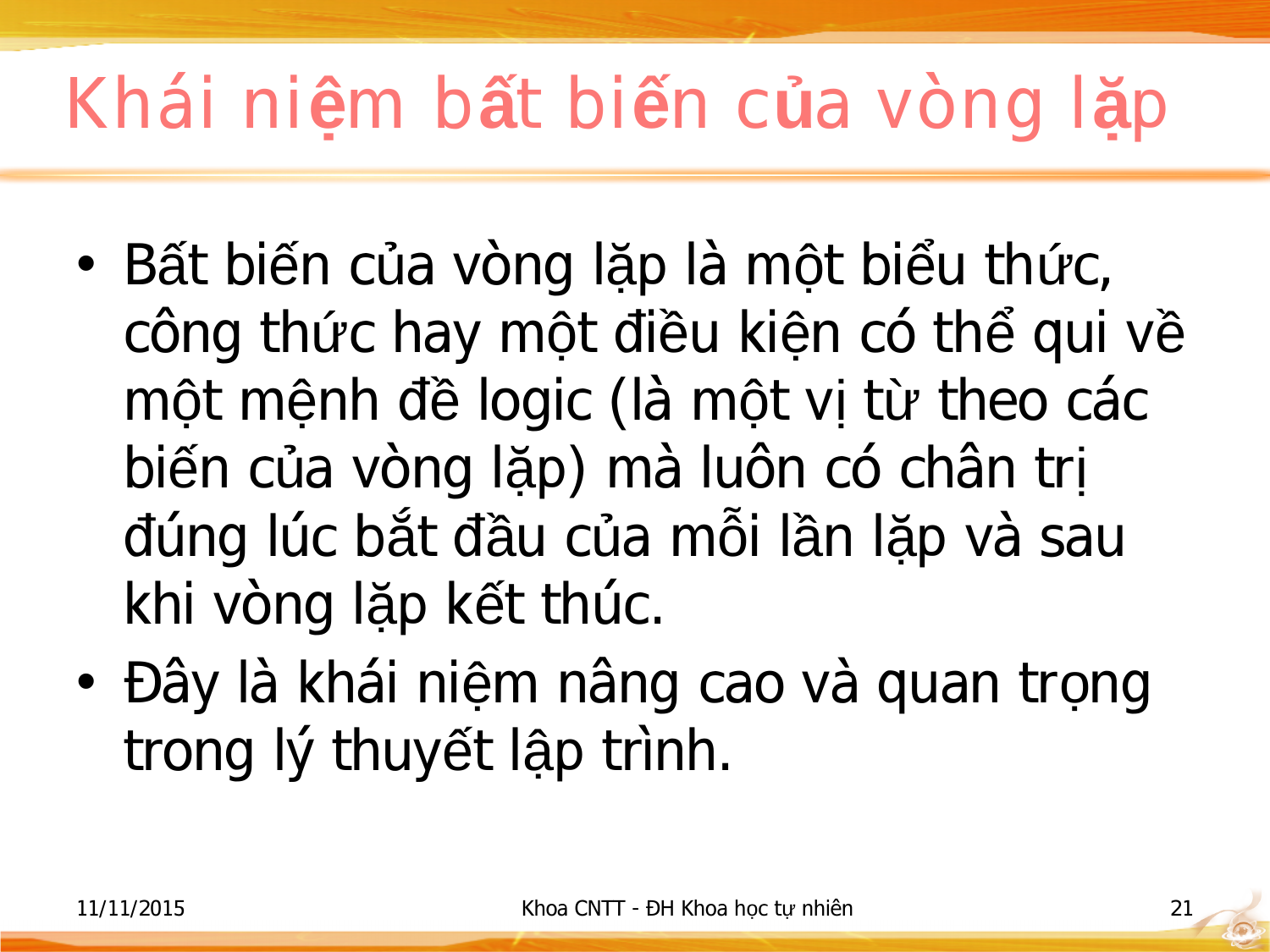

# Khái niệm bất biến của vòng lặp
Bất biến của vòng lặp là một biểu thức, công thức hay một điều kiện có thể qui về một mệnh đề logic (là một vị từ theo các biến của vòng lặp) mà luôn có chân trị đúng lúc bắt đầu của mỗi lần lặp và sau khi vòng lặp kết thúc.
Đây là khái niệm nâng cao và quan trọng trong lý thuyết lập trình.
11/11/2015
Khoa CNTT - ĐH Khoa học tự nhiên
21